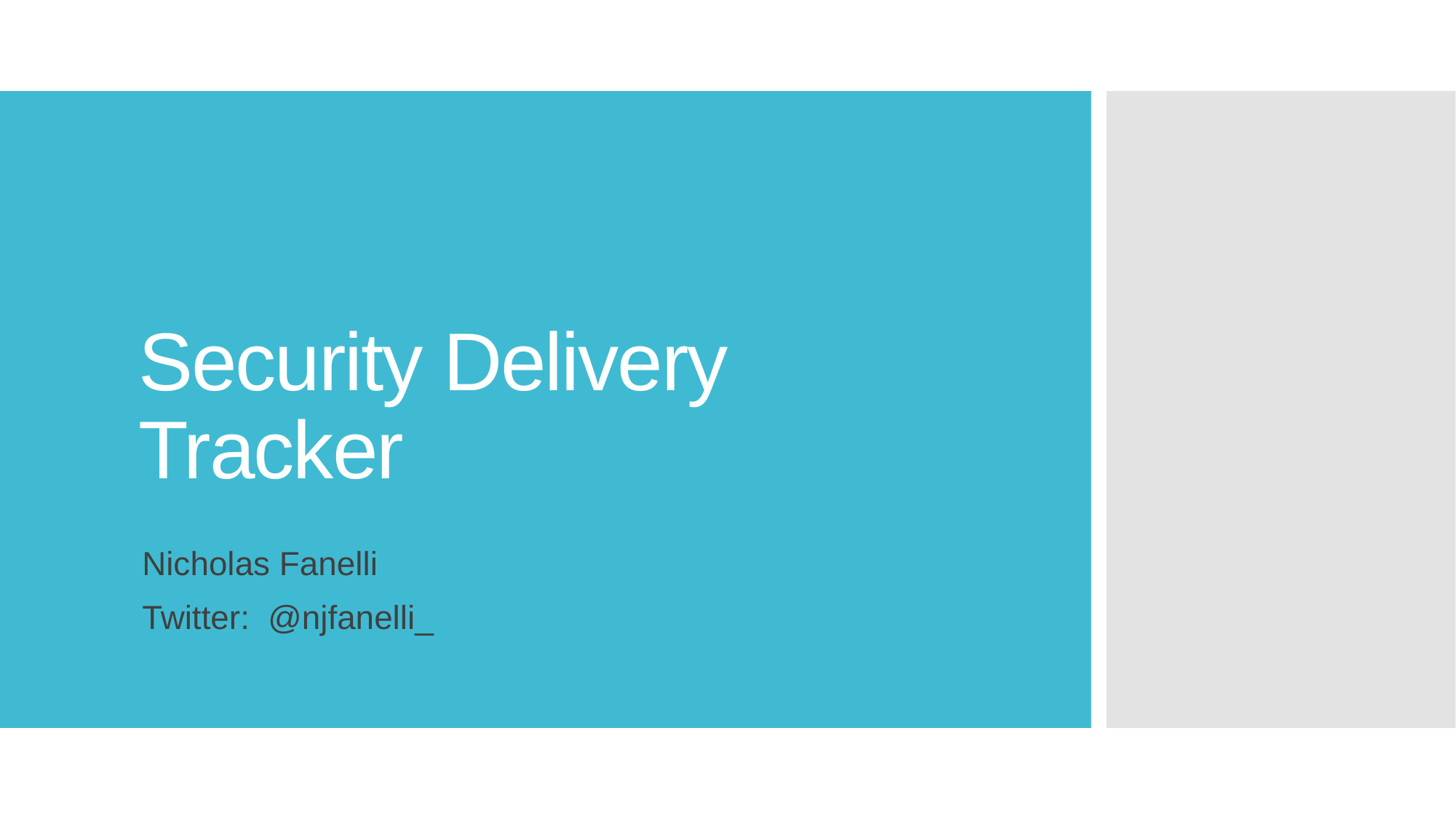

# Security Delivery Tracker
Nicholas Fanelli
Twitter:  @njfanelli_